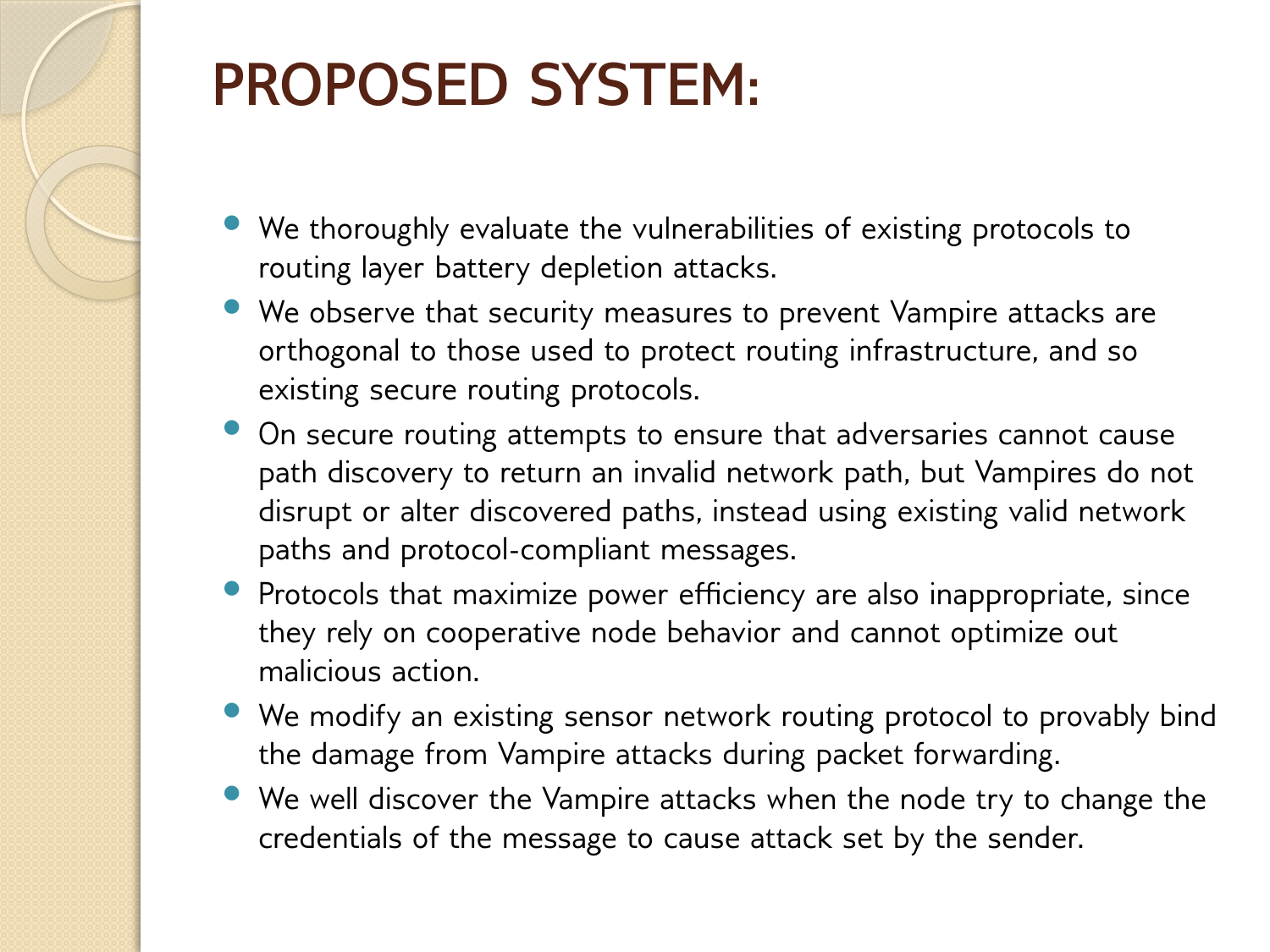

# PROPOSED SYSTEM:
We thoroughly evaluate the vulnerabilities of existing protocols to routing layer battery depletion attacks.
We observe that security measures to prevent Vampire attacks are orthogonal to those used to protect routing infrastructure, and so existing secure routing protocols.
On secure routing attempts to ensure that adversaries cannot cause path discovery to return an invalid network path, but Vampires do not disrupt or alter discovered paths, instead using existing valid network paths and protocol-compliant messages.
Protocols that maximize power efficiency are also inappropriate, since they rely on cooperative node behavior and cannot optimize out malicious action.
We modify an existing sensor network routing protocol to provably bind the damage from Vampire attacks during packet forwarding.
We well discover the Vampire attacks when the node try to change the credentials of the message to cause attack set by the sender.